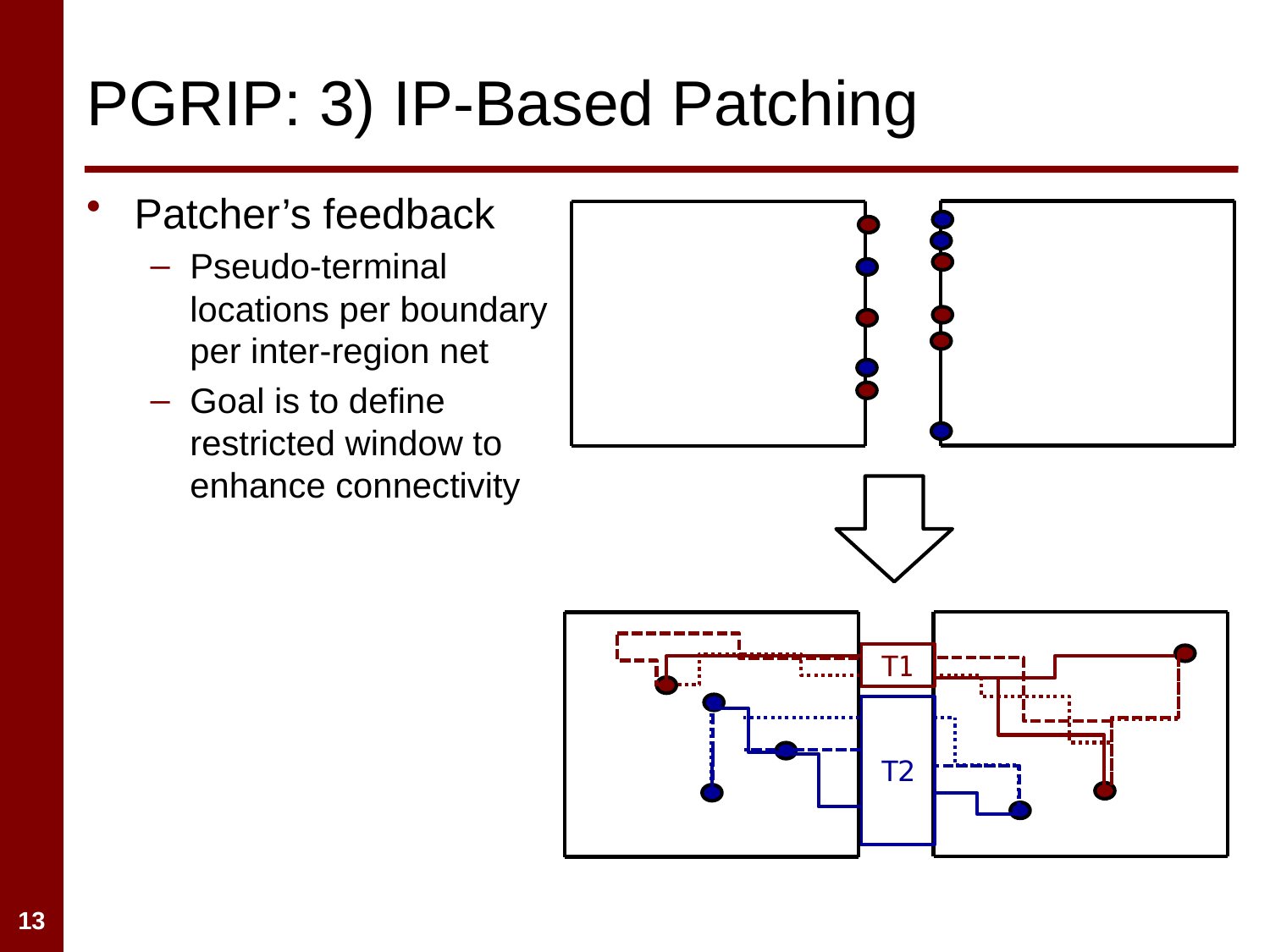

# PGRIP: 3) IP-Based Patching
Patcher’s feedback
Pseudo-terminal locations per boundary per inter-region net
Goal is to define restricted window to enhance connectivity

T1
T2